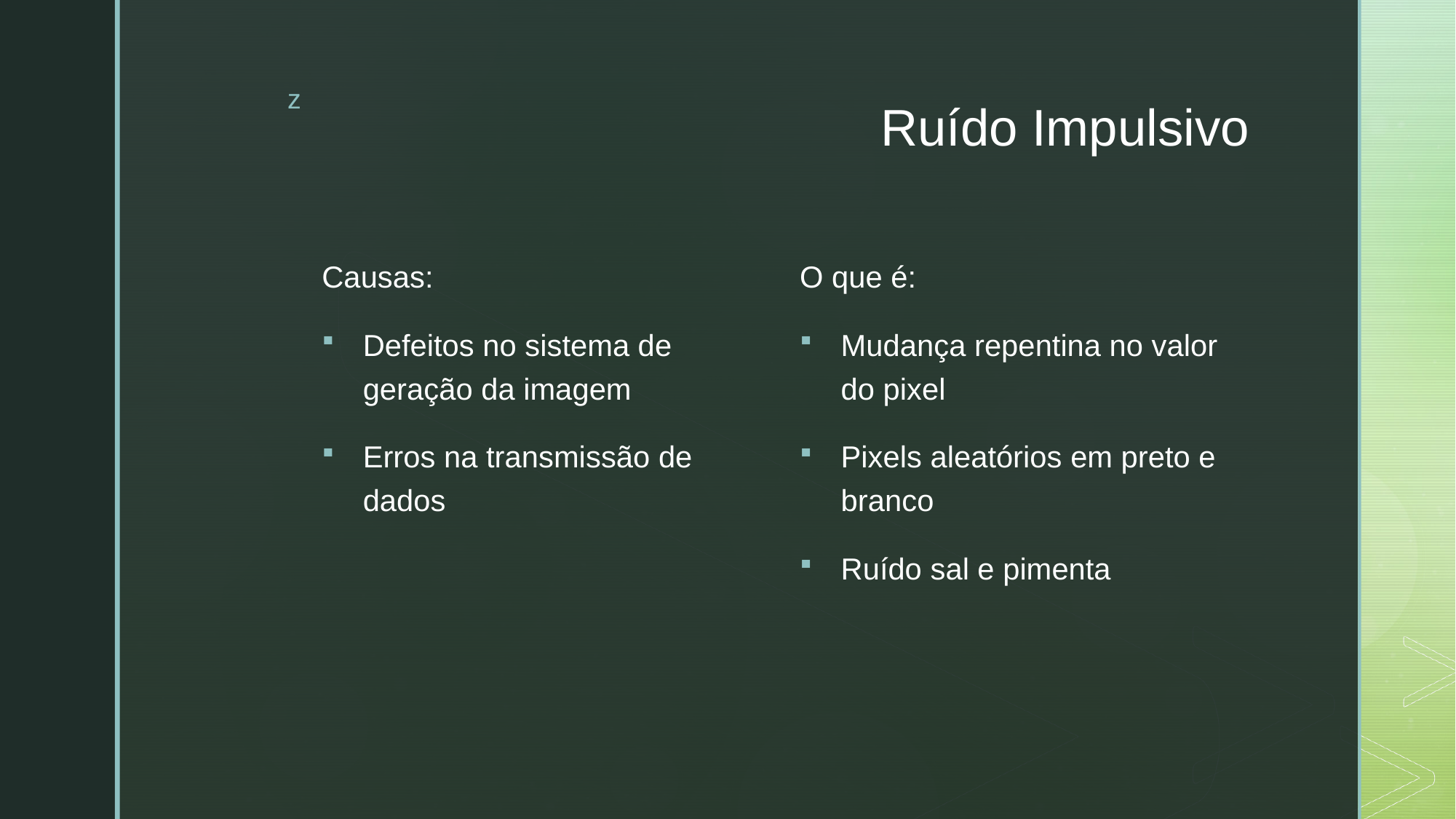

# Ruído Impulsivo
O que é:
Mudança repentina no valor do pixel
Pixels aleatórios em preto e branco
Ruído sal e pimenta
Causas:
Defeitos no sistema de geração da imagem
Erros na transmissão de dados